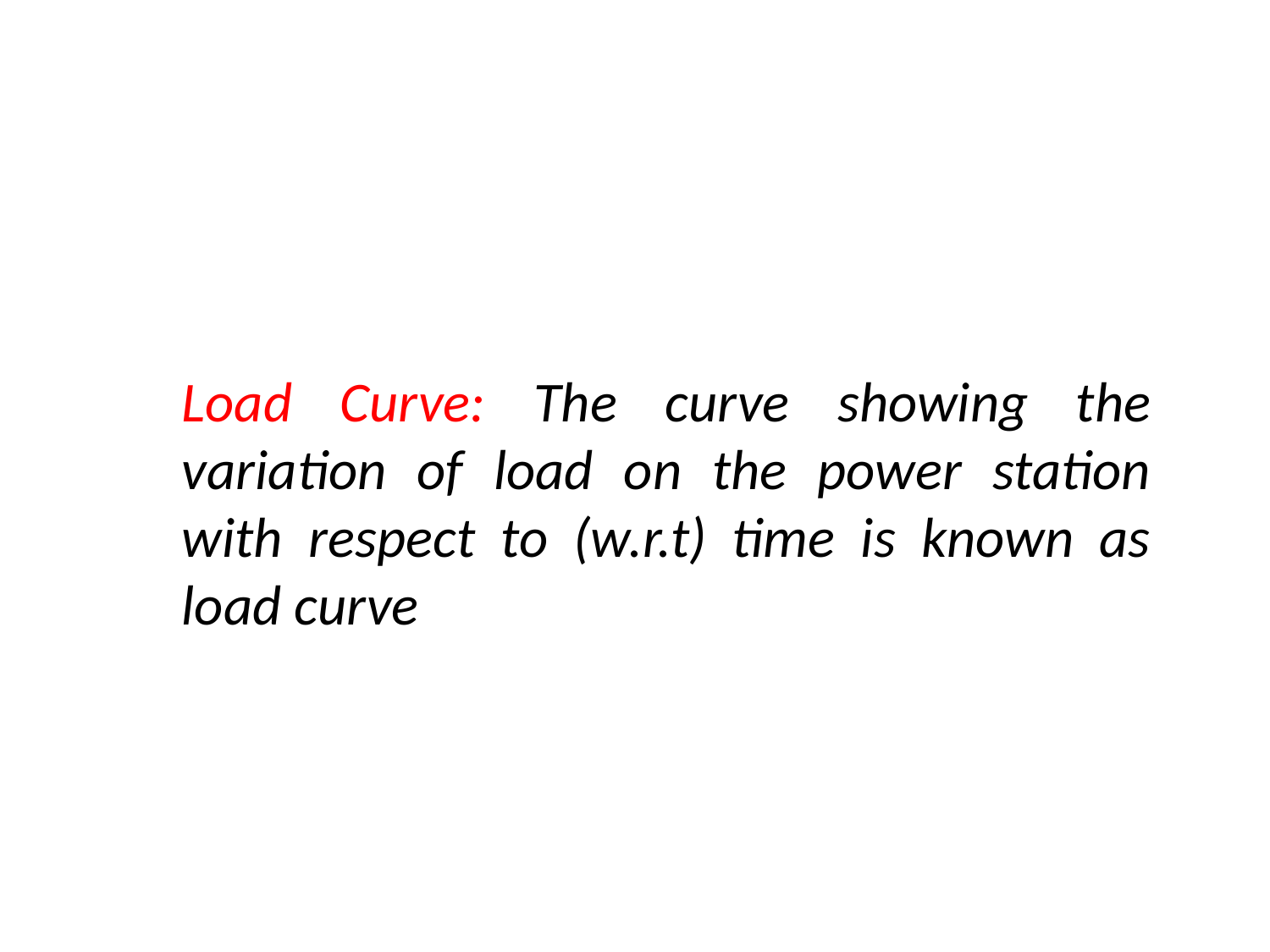

Load Curve: The curve showing the variation of load on the power station with respect to (w.r.t) time is known as load curve